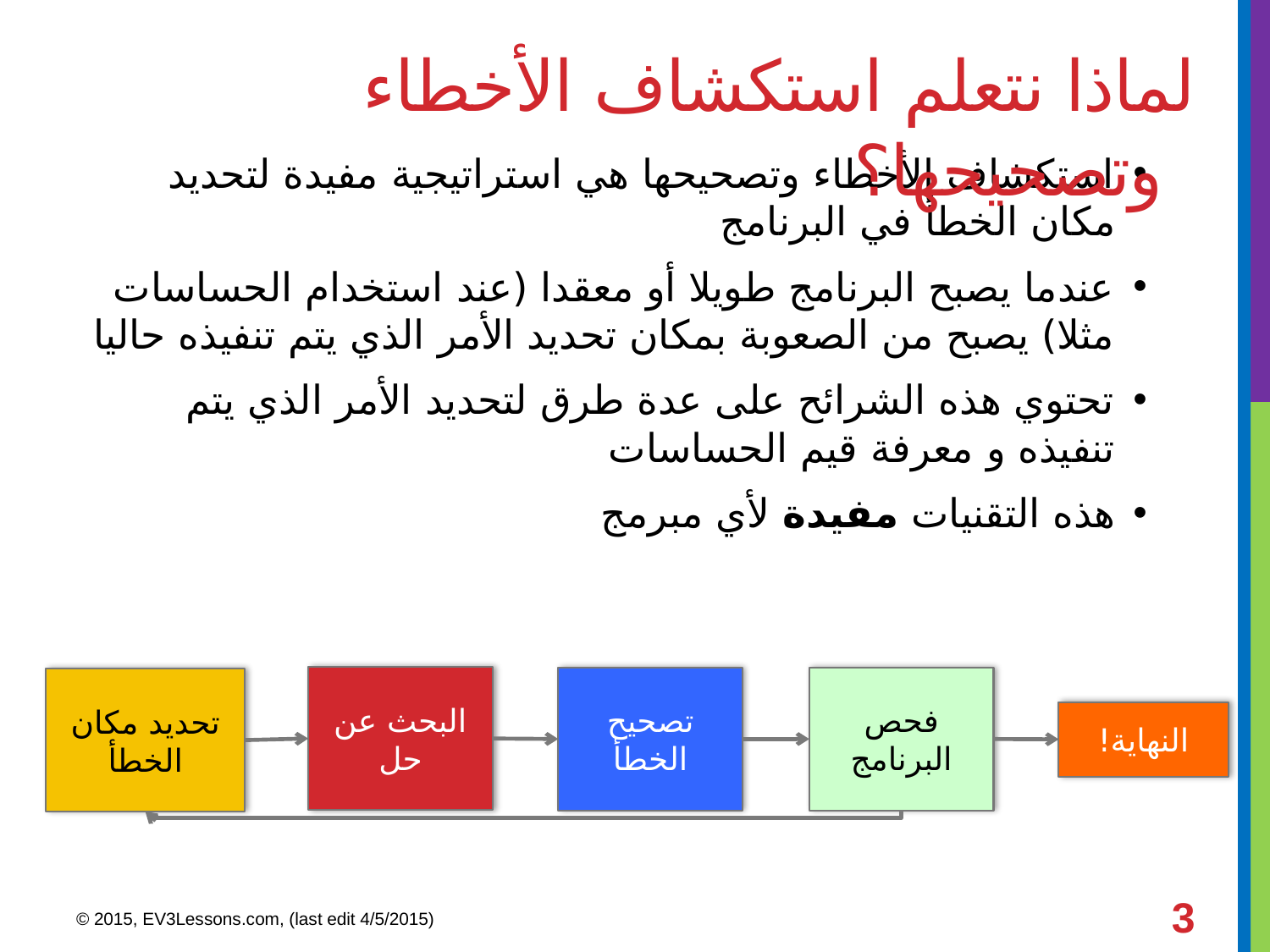

# لماذا نتعلم استكشاف الأخطاء وتصحيحها؟
استكشاف الأخطاء وتصحيحها هي استراتيجية مفيدة لتحديد مكان الخطأ في البرنامج
عندما يصبح البرنامج طويلا أو معقدا (عند استخدام الحساسات مثلا) يصبح من الصعوبة بمكان تحديد الأمر الذي يتم تنفيذه حاليا
تحتوي هذه الشرائح على عدة طرق لتحديد الأمر الذي يتم تنفيذه و معرفة قيم الحساسات
هذه التقنيات مفيدة لأي مبرمج
البحث عن حل
فحص البرنامج
تصحيح الخطأ
تحديد مكان الخطأ
النهاية!
3
© 2015, EV3Lessons.com, (last edit 4/5/2015)